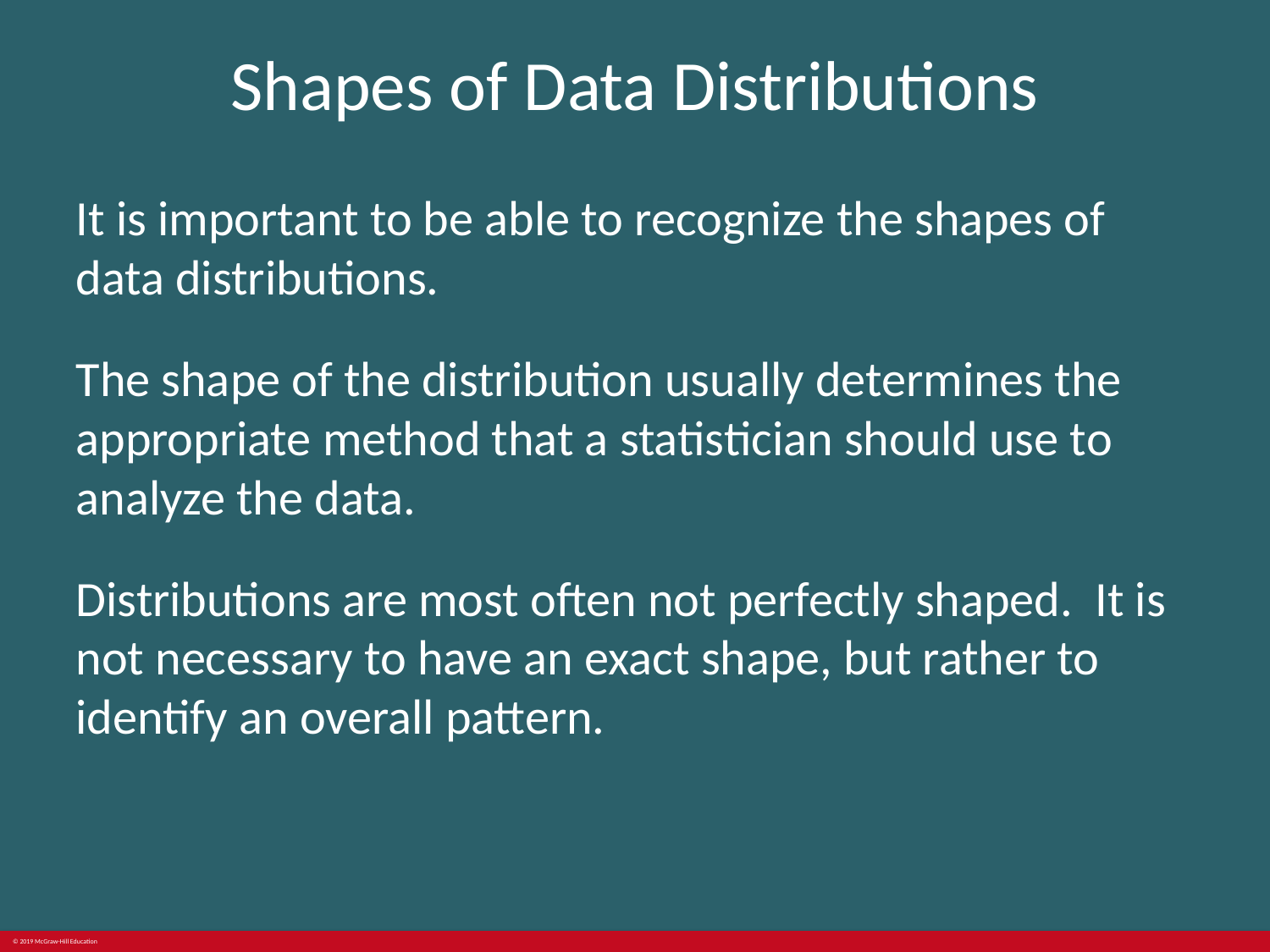

# Shapes of Data Distributions
It is important to be able to recognize the shapes of data distributions.
The shape of the distribution usually determines the appropriate method that a statistician should use to analyze the data.
Distributions are most often not perfectly shaped.  It is not necessary to have an exact shape, but rather to identify an overall pattern.